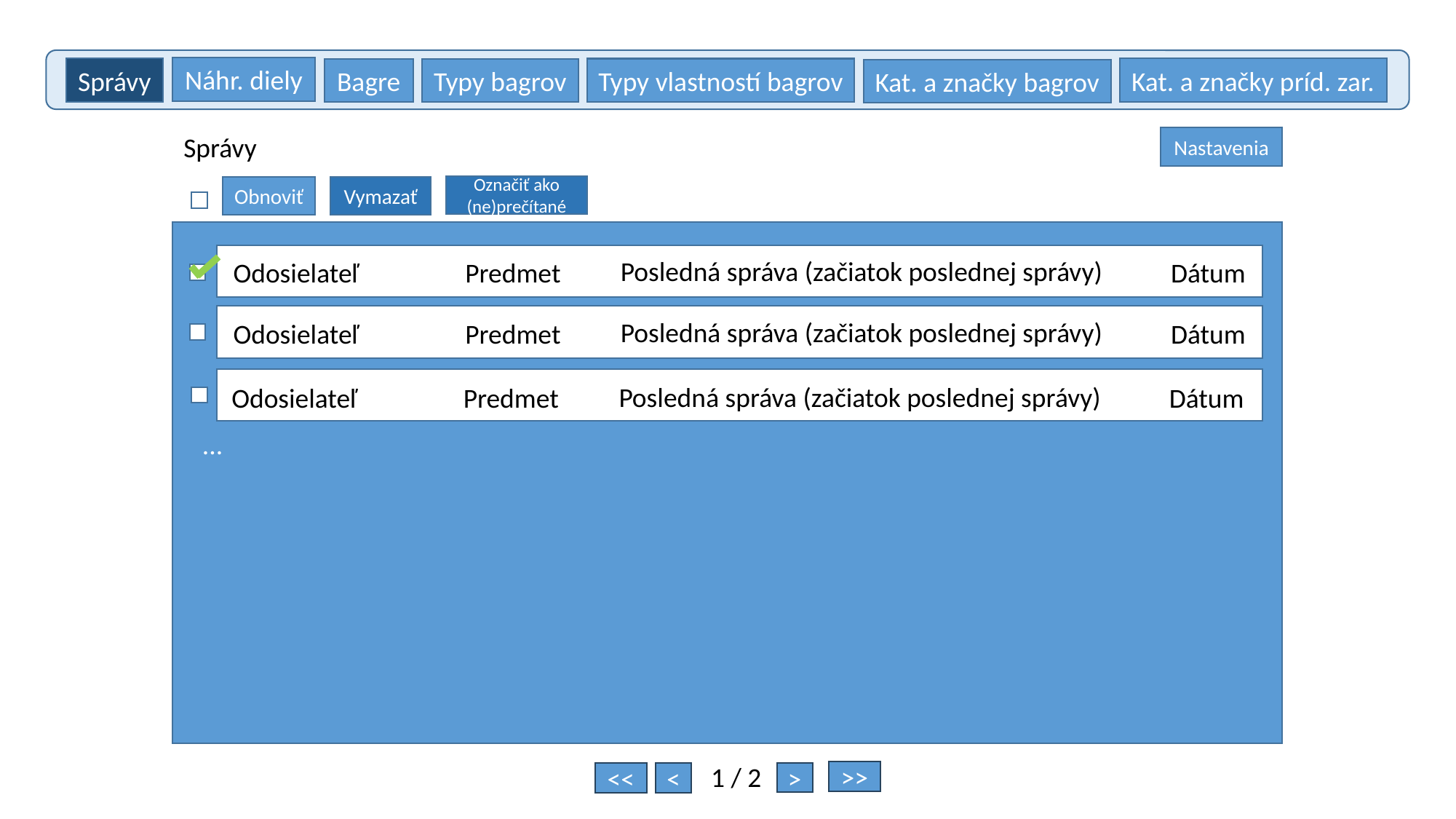

Náhr. diely
Kat. a značky príd. zar.
Správy
Typy vlastností bagrov
Bagre
Typy bagrov
Kat. a značky bagrov
Správy
Nastavenia
Označiť ako (ne)prečítané
Obnoviť
Vymazať

Posledná správa (začiatok poslednej správy)
Odosielateľ
Predmet
Dátum

Posledná správa (začiatok poslednej správy)
Odosielateľ
Predmet
Dátum

Posledná správa (začiatok poslednej správy)
Odosielateľ
Predmet
Dátum

...
1 / 2
>>
>
<<
<